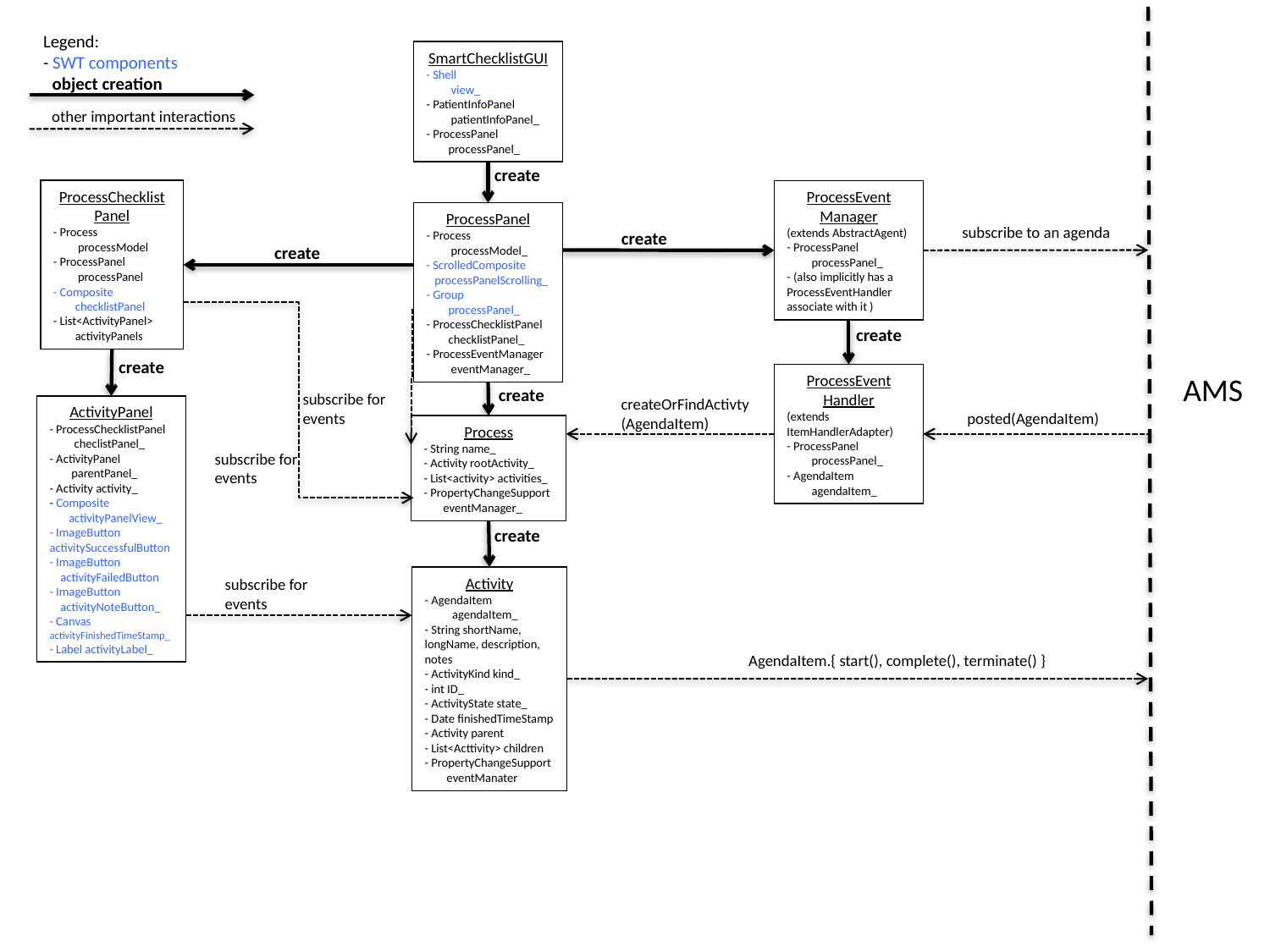

Legend:
- SWT components

SmartChecklistGUI
- Shell
         view_
- PatientInfoPanel
         patientInfoPanel_
- ProcessPanel
        processPanel_
object creation
other important interactions
create
ProcessChecklist
Panel
- Process
         processModel
- ProcessPanel
         processPanel
- Composite
        checklistPanel
- List<ActivityPanel>
        activityPanels
ProcessEvent
Manager
(extends AbstractAgent)
- ProcessPanel
         processPanel_
- (also implicitly has a ProcessEventHandler associate with it )
ProcessPanel
- Process
         processModel_
- ScrolledComposite
   processPanelScrolling_
- Group
        processPanel_
- ProcessChecklistPanel
        checklistPanel_
- ProcessEventManager
         eventManager_
subscribe to an agenda
create
create
create
create
ProcessEvent
Handler
(extends ItemHandlerAdapter)
- ProcessPanel
         processPanel_
- AgendaItem
         agendaItem_
AMS
create
subscribe for
events
ActivityPanel
- ProcessChecklistPanel
         checlistPanel_
- ActivityPanel
        parentPanel_
- Activity activity_
- Composite
       activityPanelView_
- ImageButton
activitySuccessfulButton
- ImageButton
    activityFailedButton
- ImageButton
    activityNoteButton_
- Canvas
activityFinishedTimeStamp_
- Label activityLabel_
createOrFindActivty
(AgendaItem)
posted(AgendaItem)
Process
- String name_
- Activity rootActivity_
- List<activity> activities_
- PropertyChangeSupport
       eventManager_
subscribe for
events
create
Activity
- AgendaItem
          agendaItem_
- String shortName, longName, description, notes
- ActivityKind kind_
- int ID_
- ActivityState state_
- Date finishedTimeStamp
- Activity parent
- List<Acttivity> children
- PropertyChangeSupport
        eventManater
subscribe for
events
AgendaItem.{ start(), complete(), terminate() }